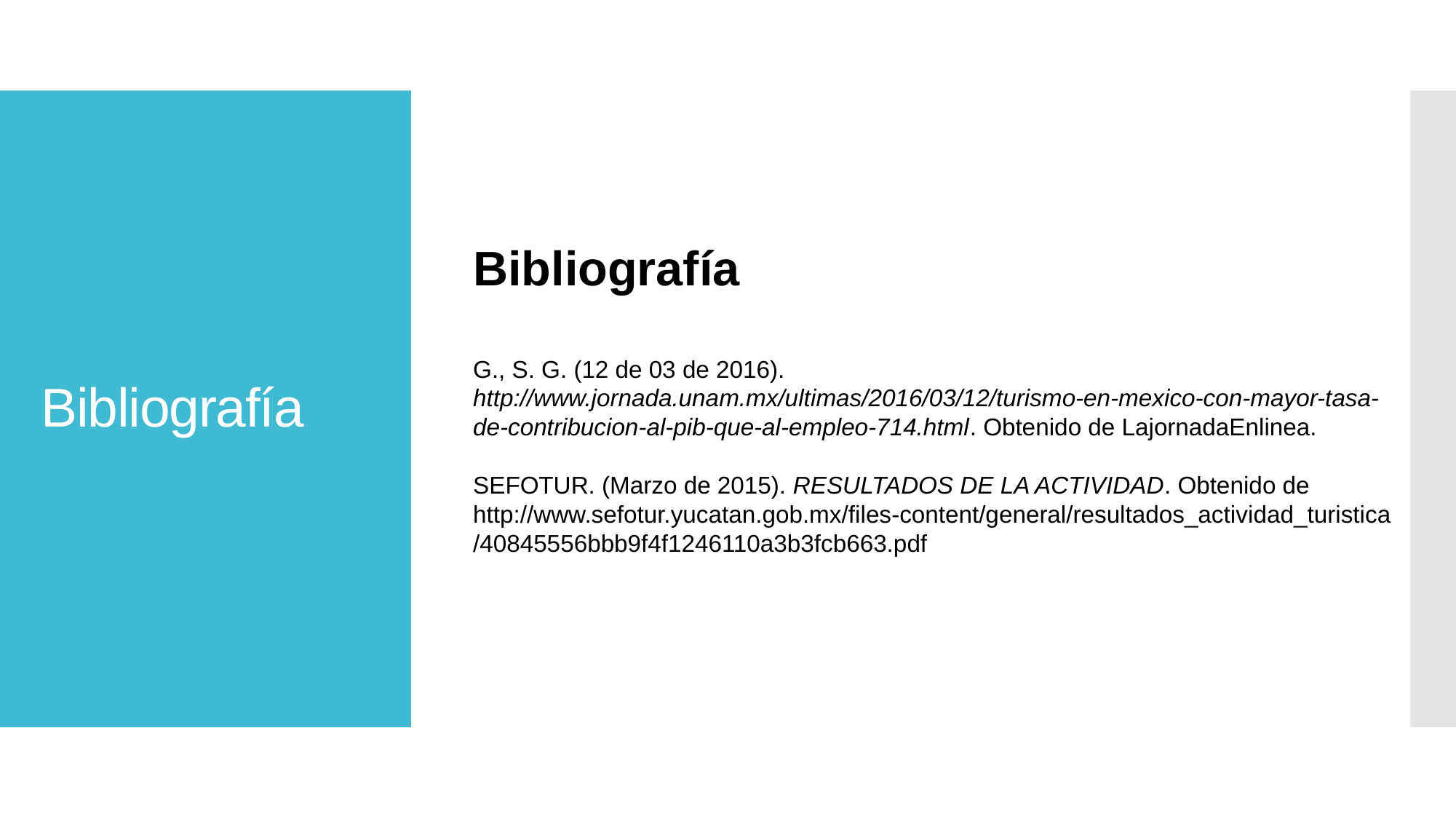

# Bibliografía
Bibliografía

G., S. G. (12 de 03 de 2016). http://www.jornada.unam.mx/ultimas/2016/03/12/turismo-en-mexico-con-mayor-tasa-de-contribucion-al-pib-que-al-empleo-714.html. Obtenido de LajornadaEnlinea.

SEFOTUR. (Marzo de 2015). RESULTADOS DE LA ACTIVIDAD. Obtenido de http://www.sefotur.yucatan.gob.mx/files-content/general/resultados_actividad_turistica/40845556bbb9f4f1246110a3b3fcb663.pdf